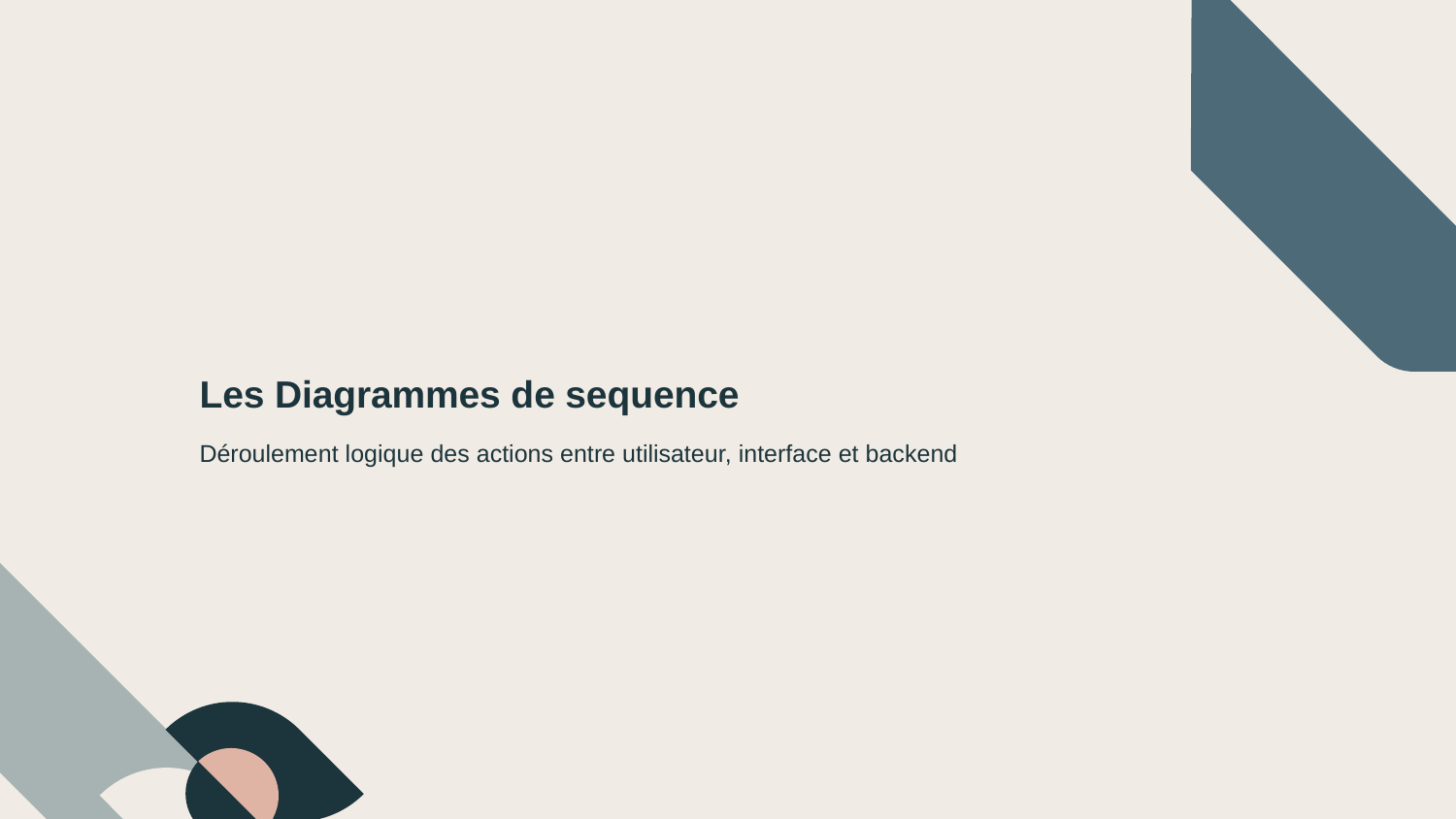

# Les Diagrammes de sequence
Déroulement logique des actions entre utilisateur, interface et backend